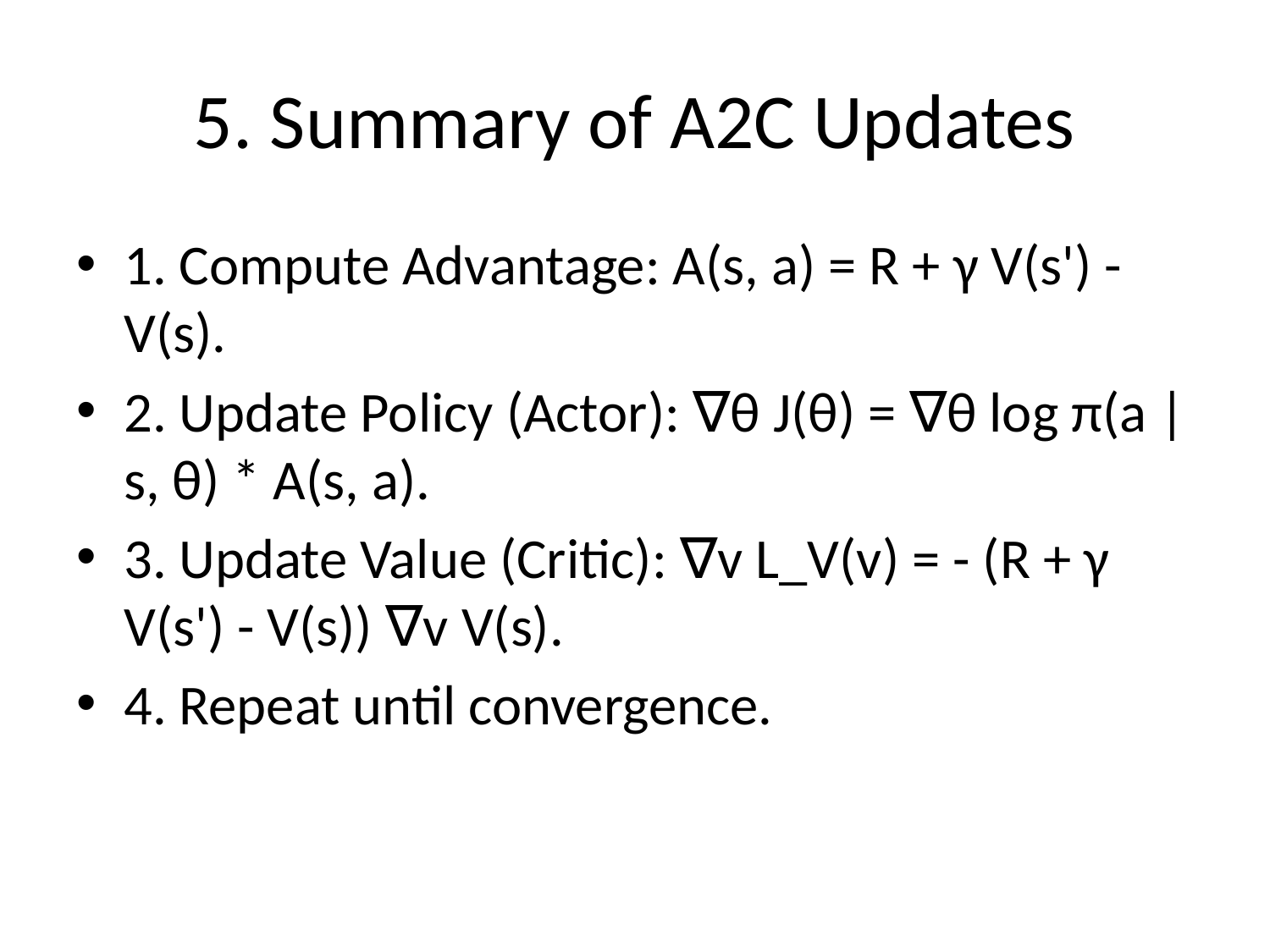

# 5. Summary of A2C Updates
1. Compute Advantage: A(s, a) = R + γ V(s') - V(s).
2. Update Policy (Actor): ∇θ J(θ) = ∇θ log π(a | s, θ) * A(s, a).
3. Update Value (Critic): ∇v L_V(v) = - (R + γ V(s') - V(s)) ∇v V(s).
4. Repeat until convergence.